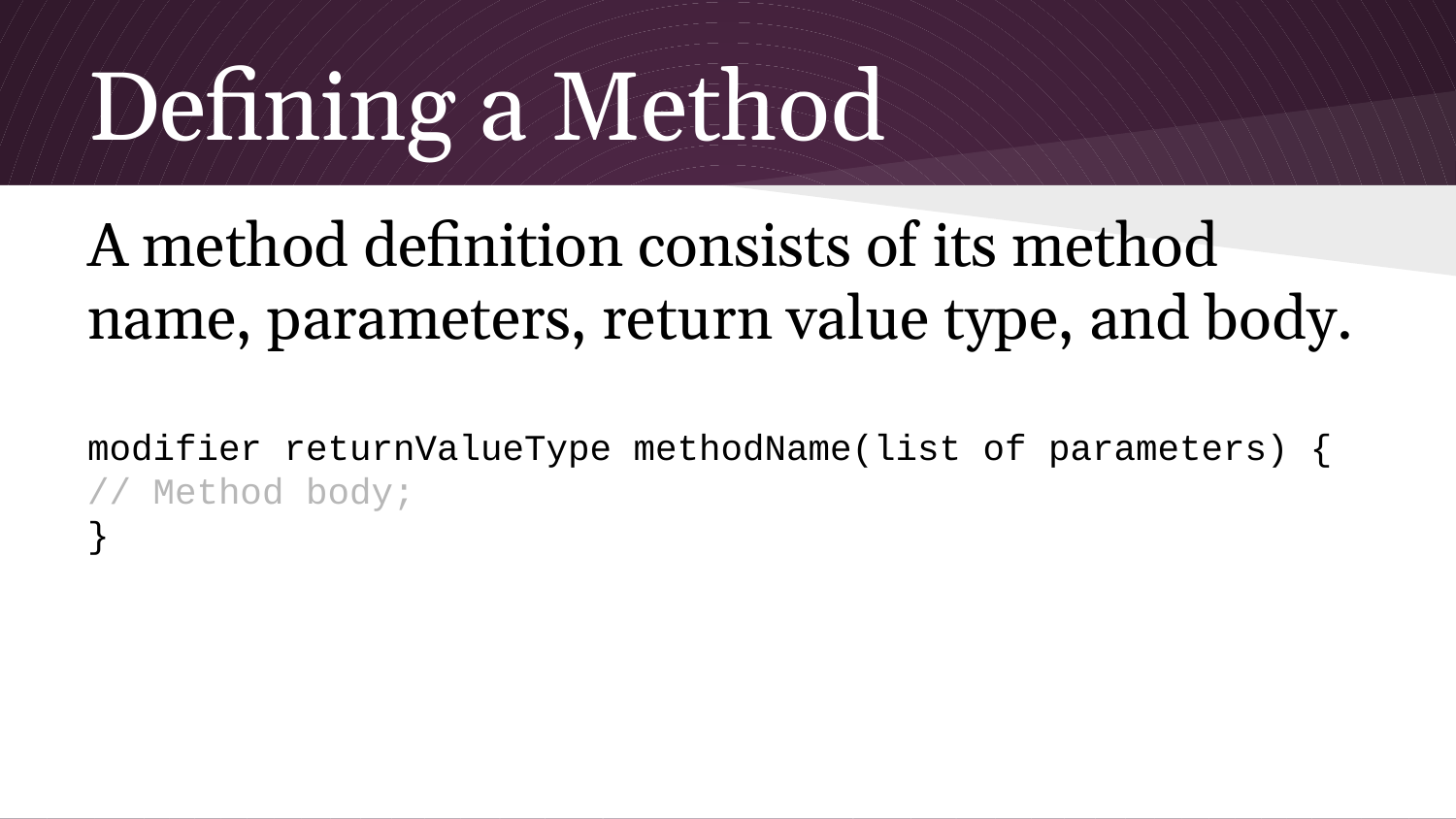

# Defining a Method
A method definition consists of its method name, parameters, return value type, and body.

modifier returnValueType methodName(list of parameters) {
// Method body;
}